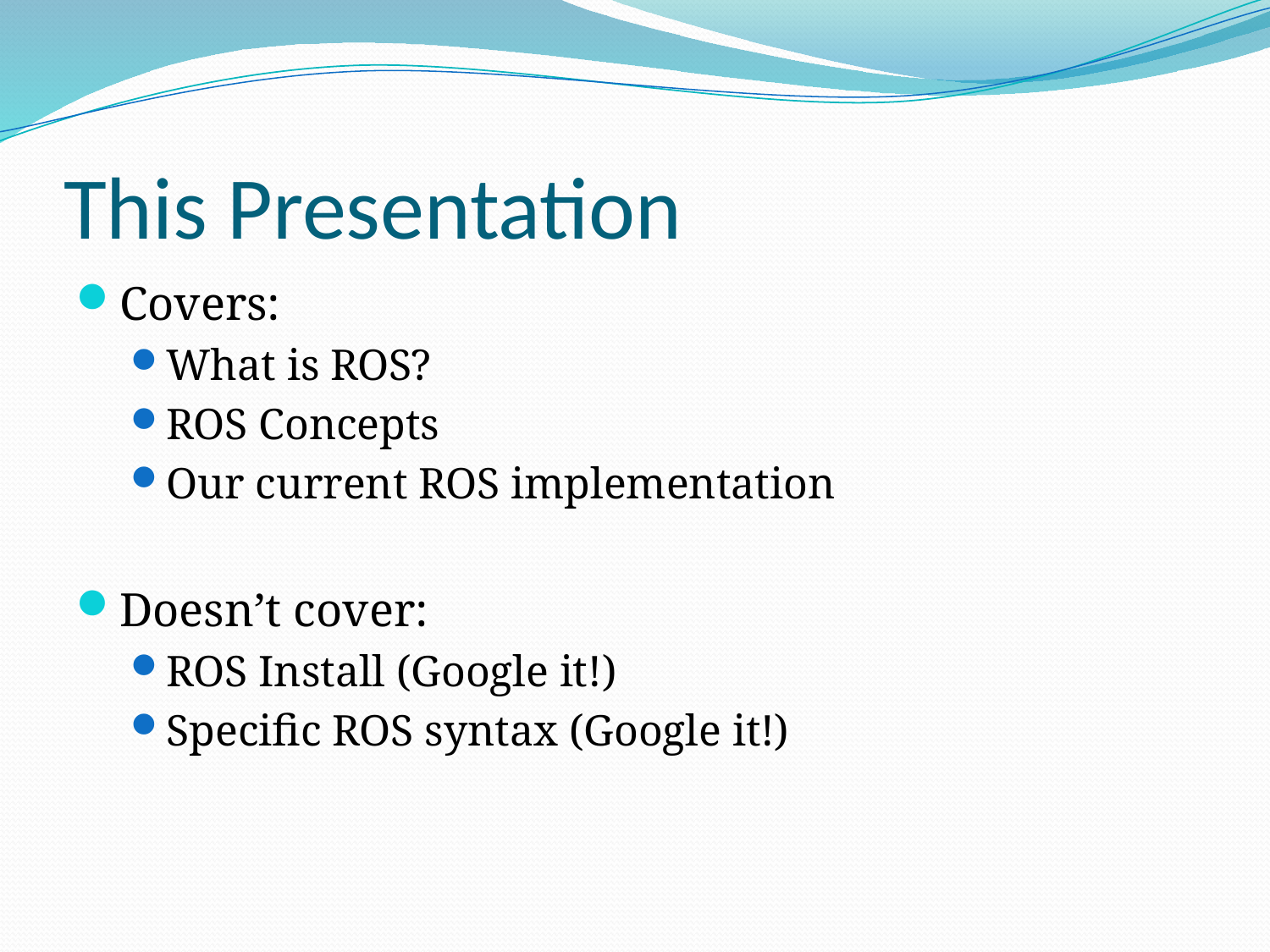

# This Presentation
Covers:
What is ROS?
ROS Concepts
Our current ROS implementation

Doesn’t cover:
ROS Install (Google it!)
Specific ROS syntax (Google it!)